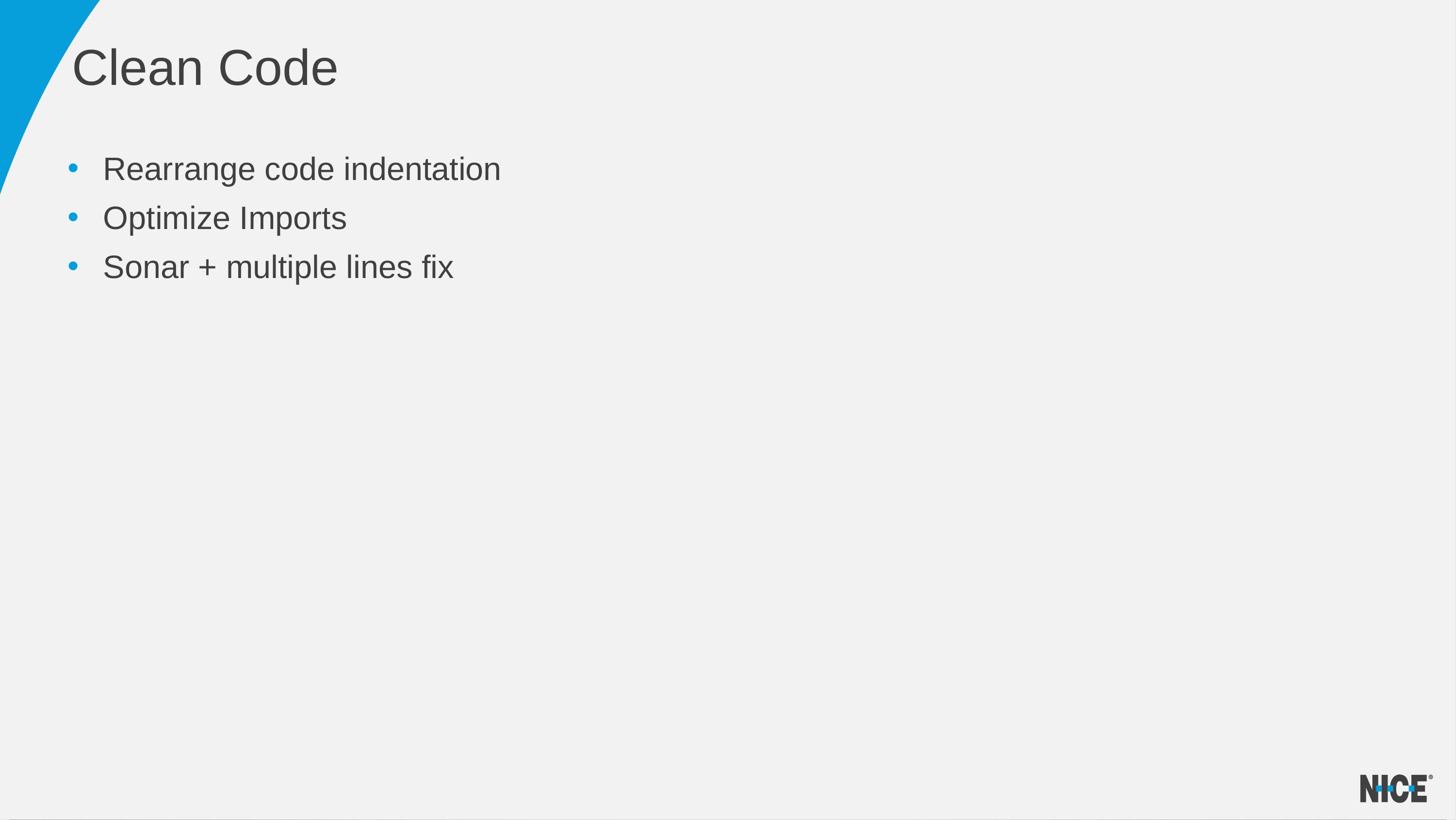

# Clean Code
Rearrange code indentation
Optimize Imports
Sonar + multiple lines fix